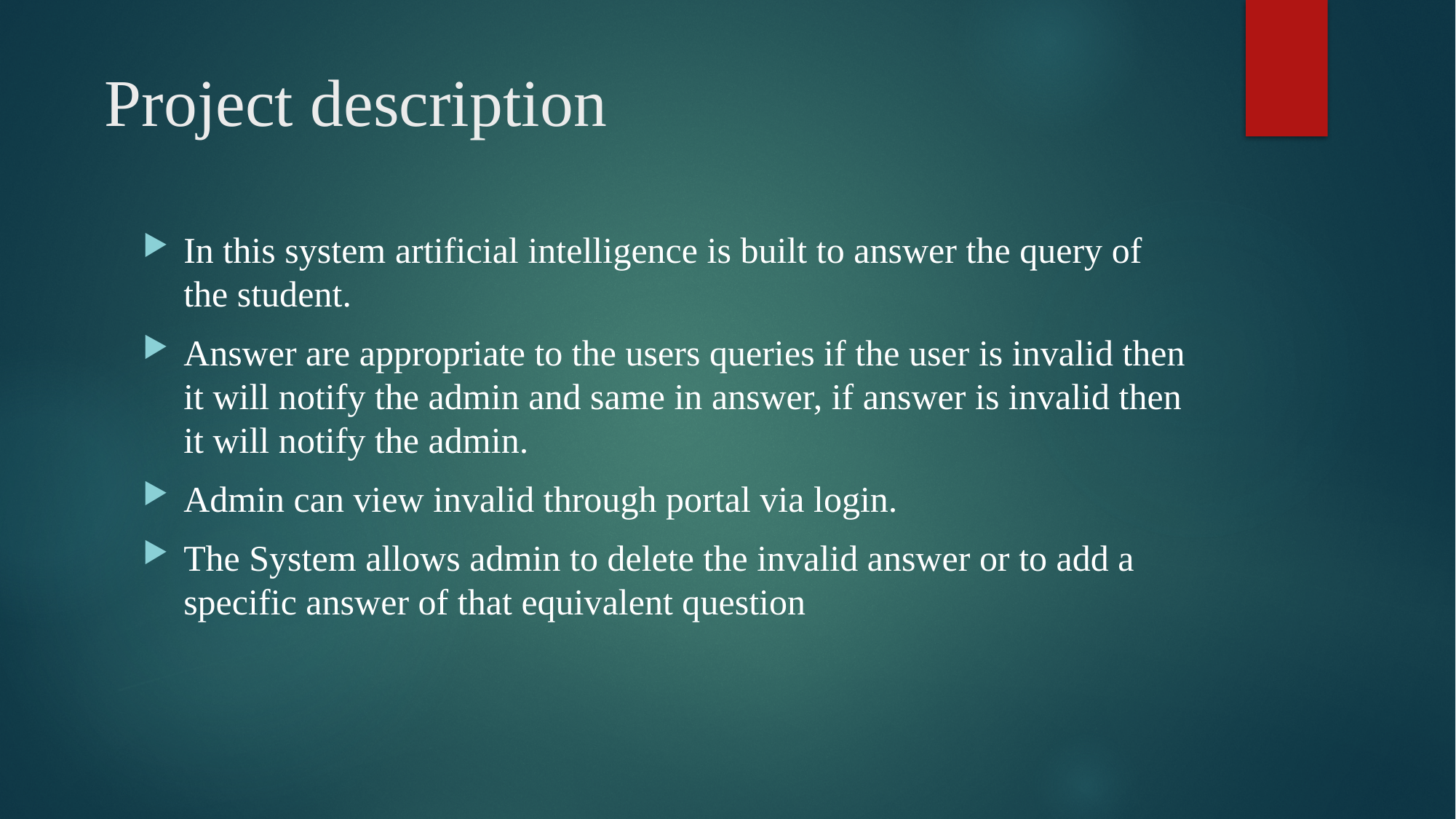

# Project description
In this system artificial intelligence is built to answer the query of the student.
Answer are appropriate to the users queries if the user is invalid then it will notify the admin and same in answer, if answer is invalid then it will notify the admin.
Admin can view invalid through portal via login.
The System allows admin to delete the invalid answer or to add a specific answer of that equivalent question